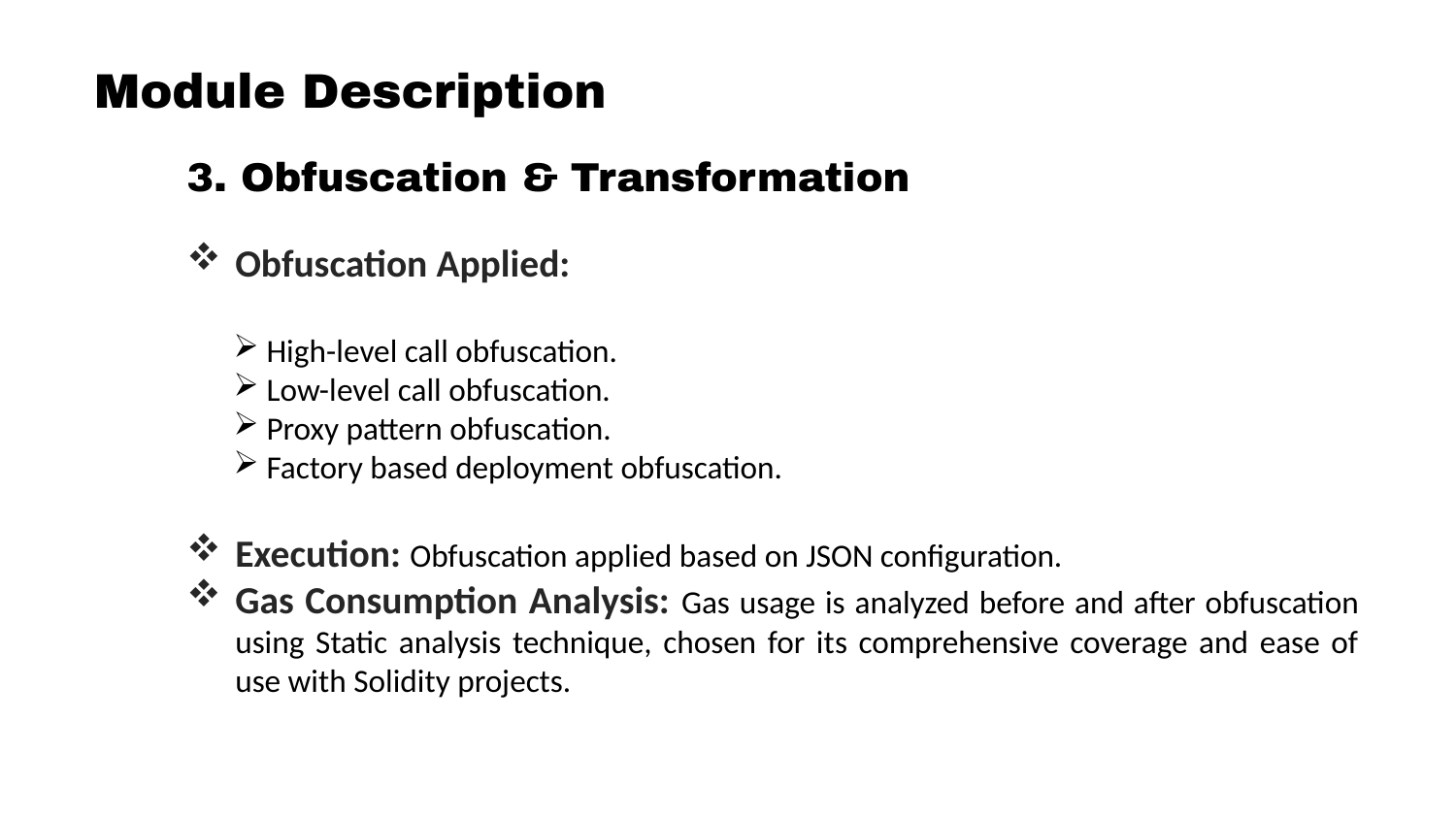

# Module Description
3. Obfuscation & Transformation

Obfuscation Applied:

 High-level call obfuscation.
 Low-level call obfuscation.
 Proxy pattern obfuscation.
 Factory based deployment obfuscation.

Execution: Obfuscation applied based on JSON configuration.
Gas Consumption Analysis: Gas usage is analyzed before and after obfuscation using Static analysis technique, chosen for its comprehensive coverage and ease of use with Solidity projects.